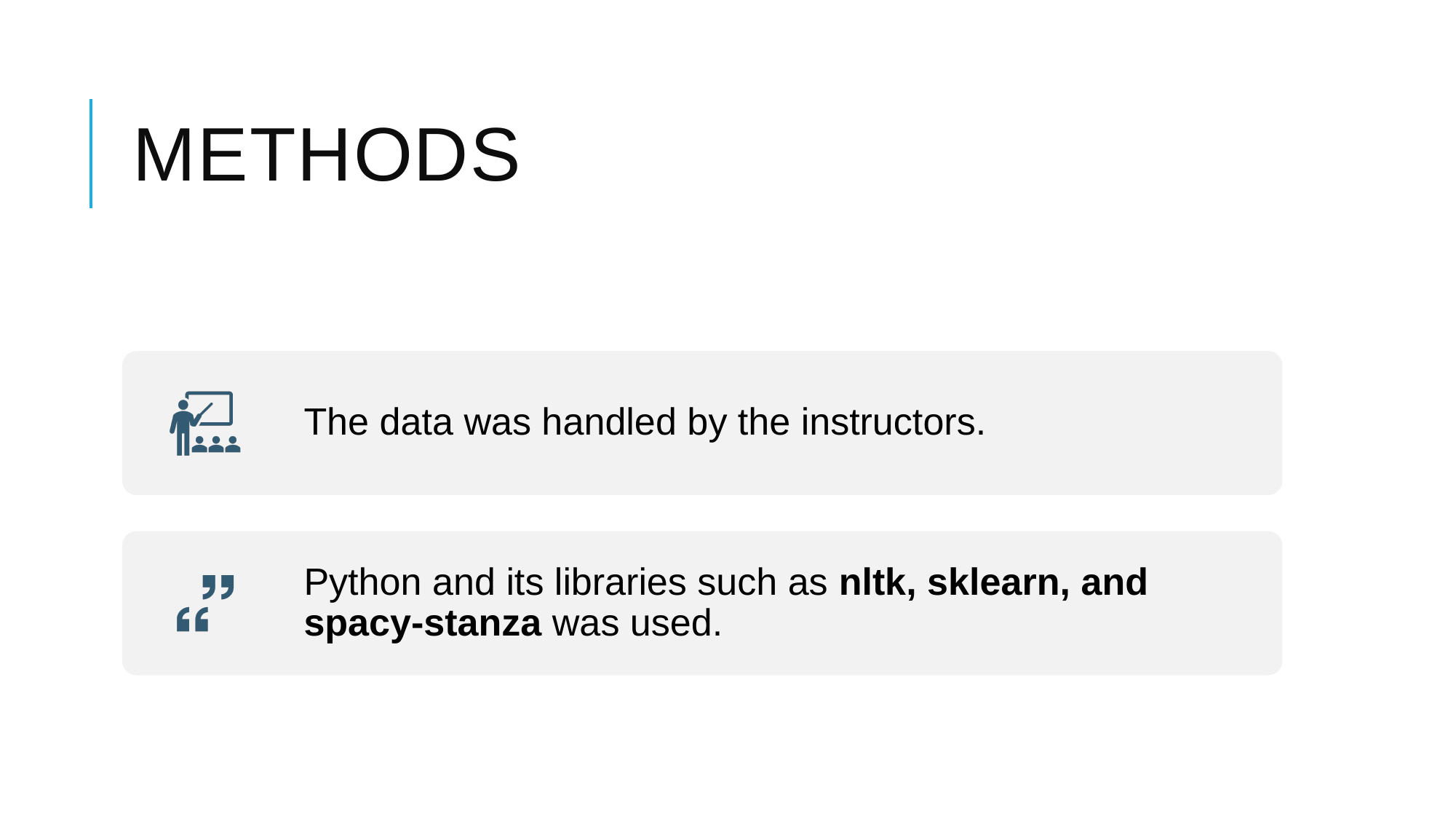

# Methods
The data was handled by the instructors.
Python and its libraries such as nltk, sklearn, and spacy-stanza was used.